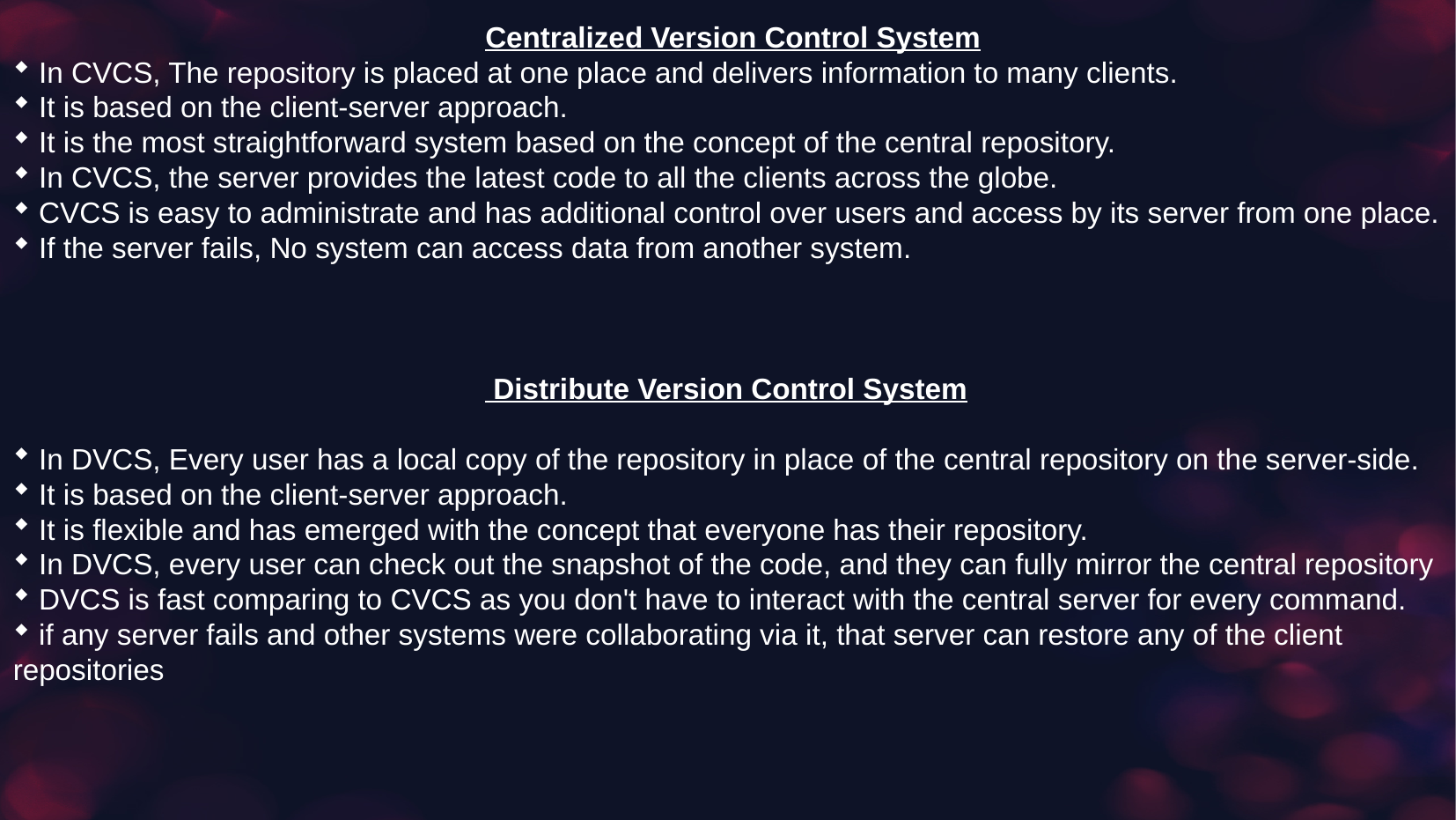

Centralized Version Control System
 In CVCS, The repository is placed at one place and delivers information to many clients.
 It is based on the client-server approach.
 It is the most straightforward system based on the concept of the central repository.
 In CVCS, the server provides the latest code to all the clients across the globe.
 CVCS is easy to administrate and has additional control over users and access by its server from one place.
 If the server fails, No system can access data from another system.

                                                           Distribute Version Control System

 In DVCS, Every user has a local copy of the repository in place of the central repository on the server-side.
 It is based on the client-server approach.
 It is flexible and has emerged with the concept that everyone has their repository.
 In DVCS, every user can check out the snapshot of the code, and they can fully mirror the central repository
 DVCS is fast comparing to CVCS as you don't have to interact with the central server for every command.
 if any server fails and other systems were collaborating via it, that server can restore any of the client  repositories